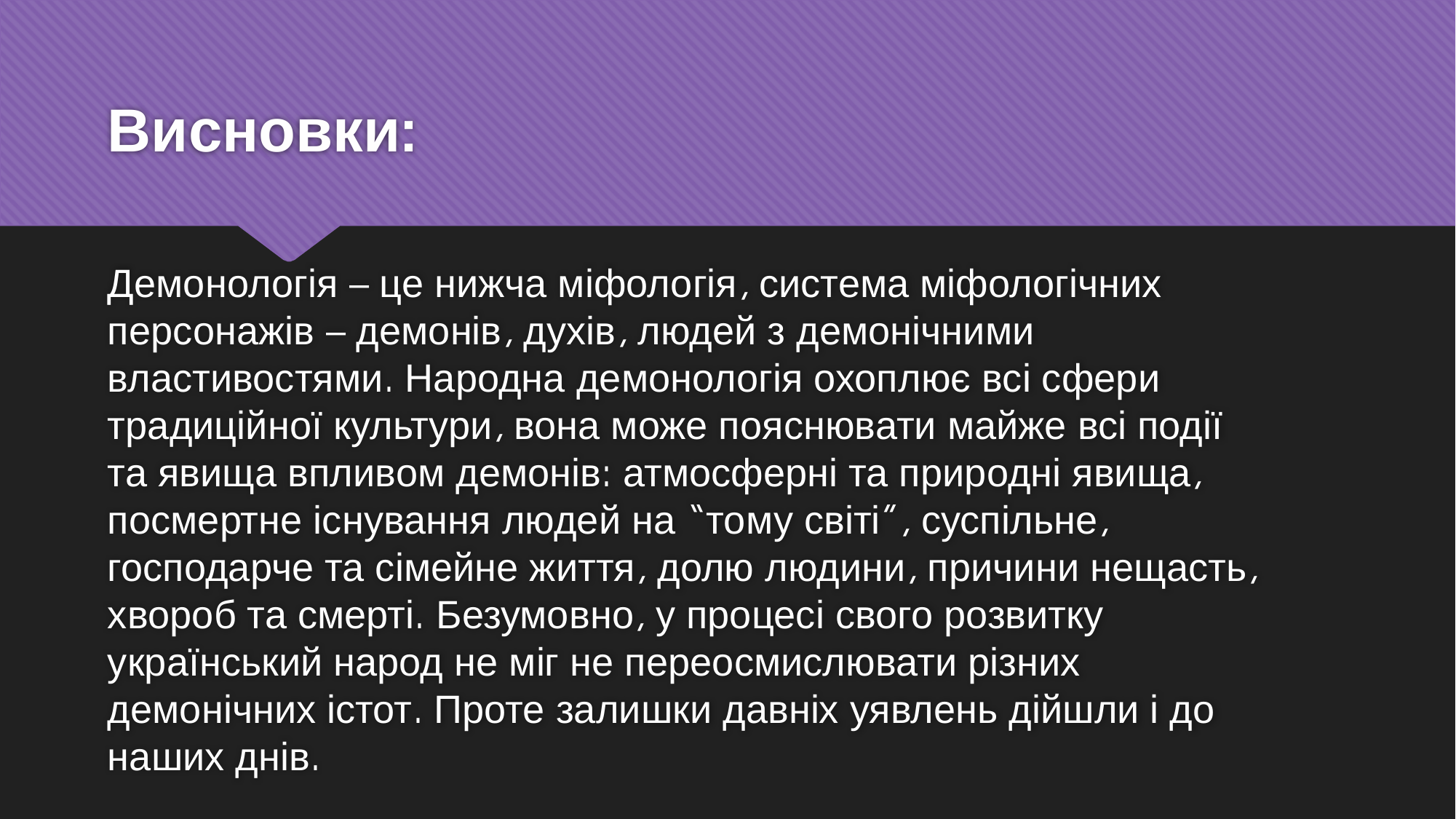

# Висновки:
Демонологія – це нижча міфологія, система міфологічних персонажів – демонів, духів, людей з демонічними властивостями. Народна демонологія охоплює всі сфери традиційної культури, вона може пояснювати майже всі події та явища впливом демонів: атмосферні та природні явища, посмертне існування людей на “тому світі”, суспільне, господарче та сімейне життя, долю людини, причини нещасть, хвороб та смерті. Безумовно, у процесі свого розвитку український народ не міг не переосмислювати різних демонічних істот. Проте залишки давніх уявлень дійшли і до наших днів.